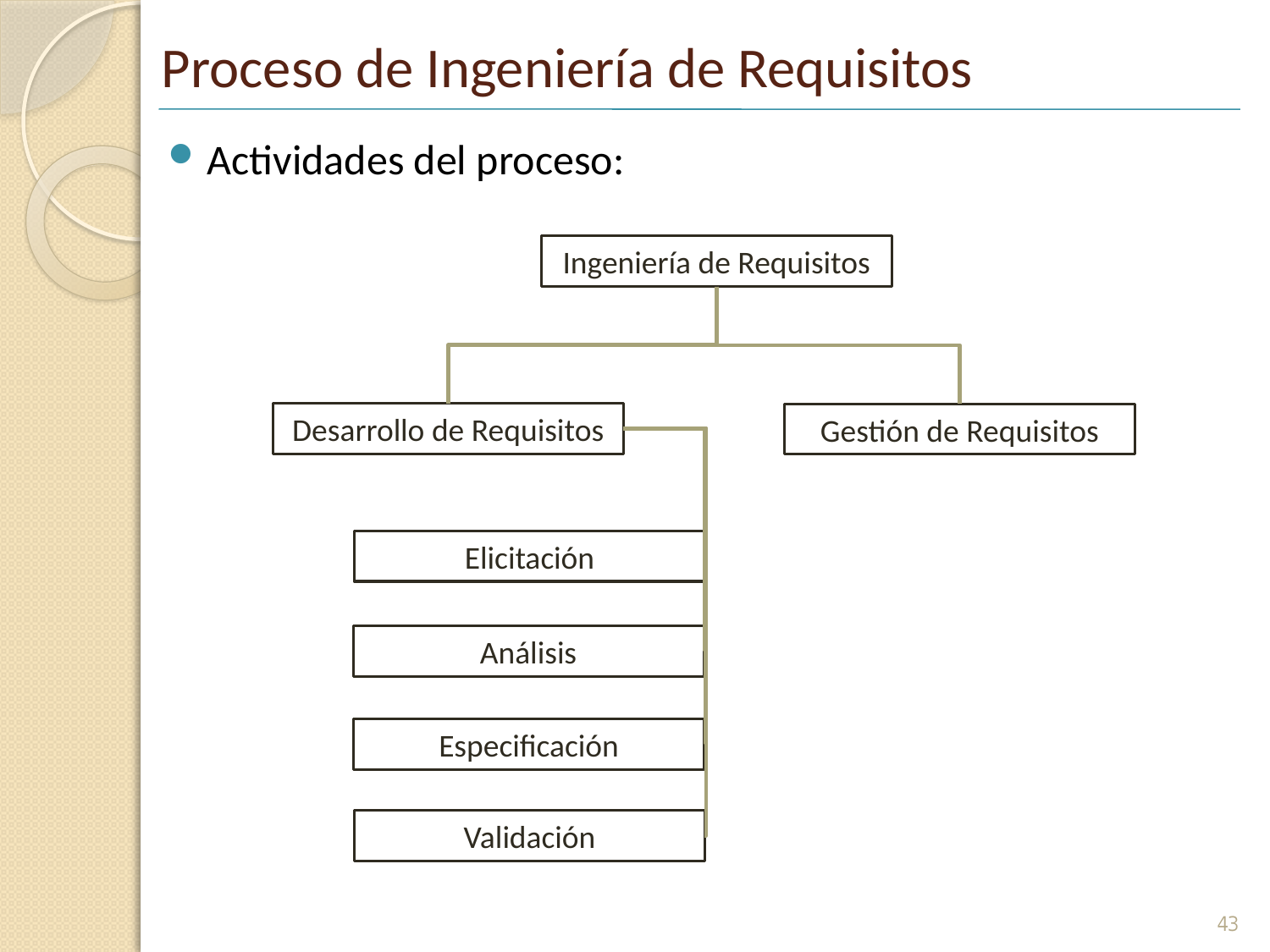

# Proceso de Ingeniería de Requisitos
Actividades del proceso:
Ingeniería de Requisitos
Desarrollo de Requisitos
Gestión de Requisitos
Elicitación
Análisis
Especificación
Validación
43